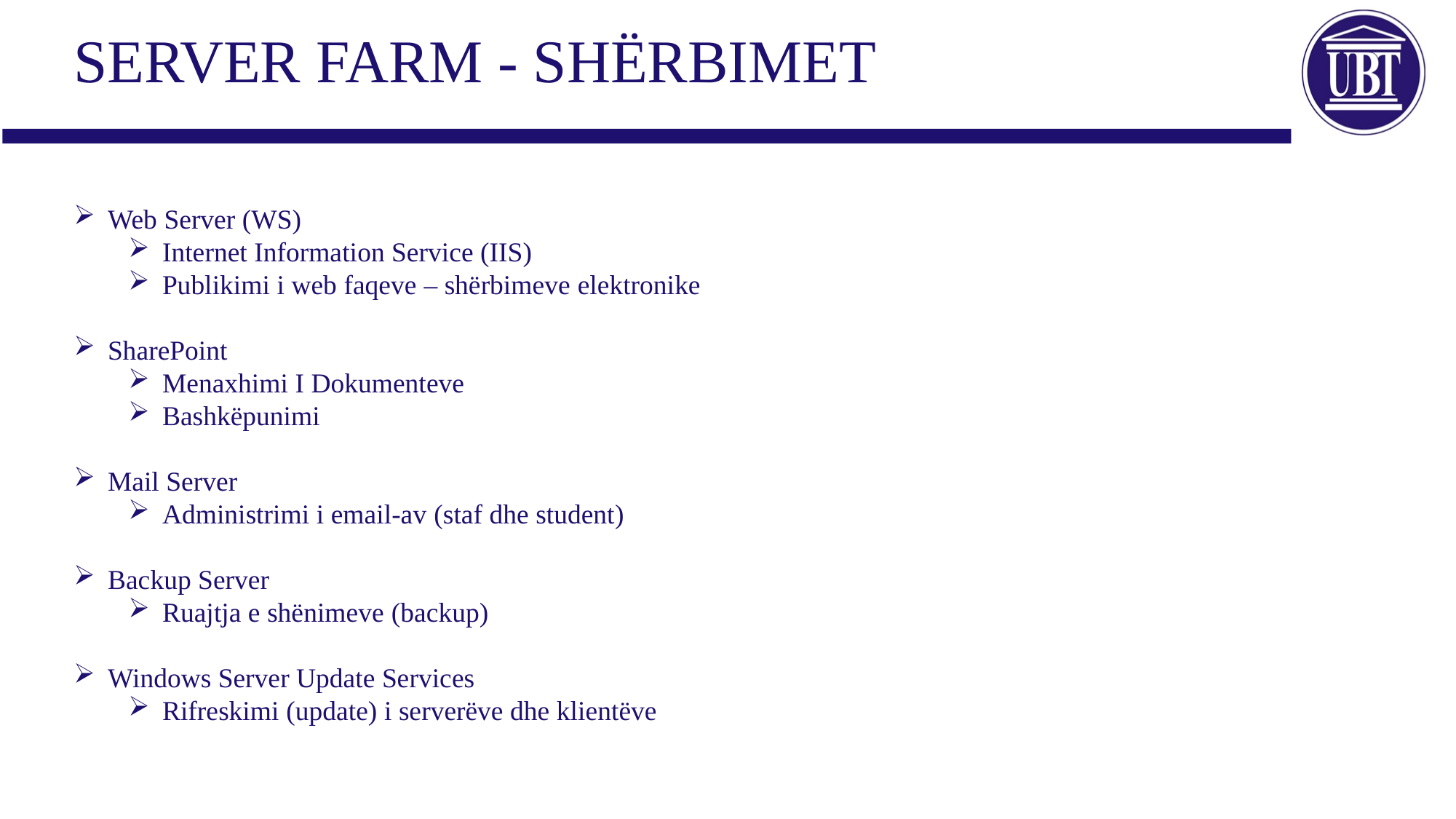

# Server Farm - Shërbimet
Web Server (WS)
Internet Information Service (IIS)
Publikimi i web faqeve – shërbimeve elektronike

SharePoint
Menaxhimi I Dokumenteve
Bashkëpunimi

Mail Server
Administrimi i email-av (staf dhe student)

Backup Server
Ruajtja e shënimeve (backup)

Windows Server Update Services
Rifreskimi (update) i serverëve dhe klientëve